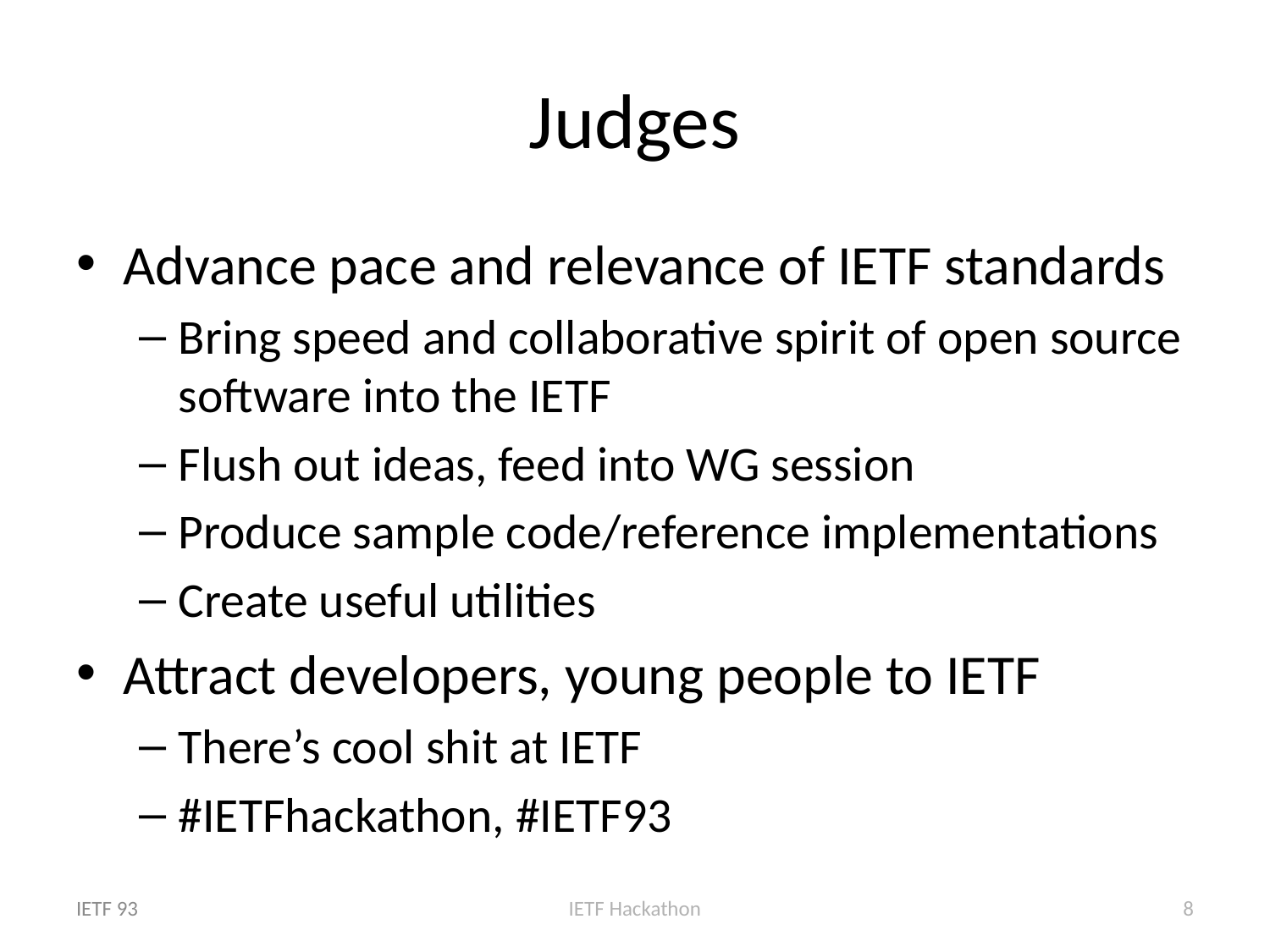

# Judges
Advance pace and relevance of IETF standards
Bring speed and collaborative spirit of open source software into the IETF
Flush out ideas, feed into WG session
Produce sample code/reference implementations
Create useful utilities
Attract developers, young people to IETF
There’s cool shit at IETF
#IETFhackathon, #IETF93
IETF 93
IETF Hackathon
8